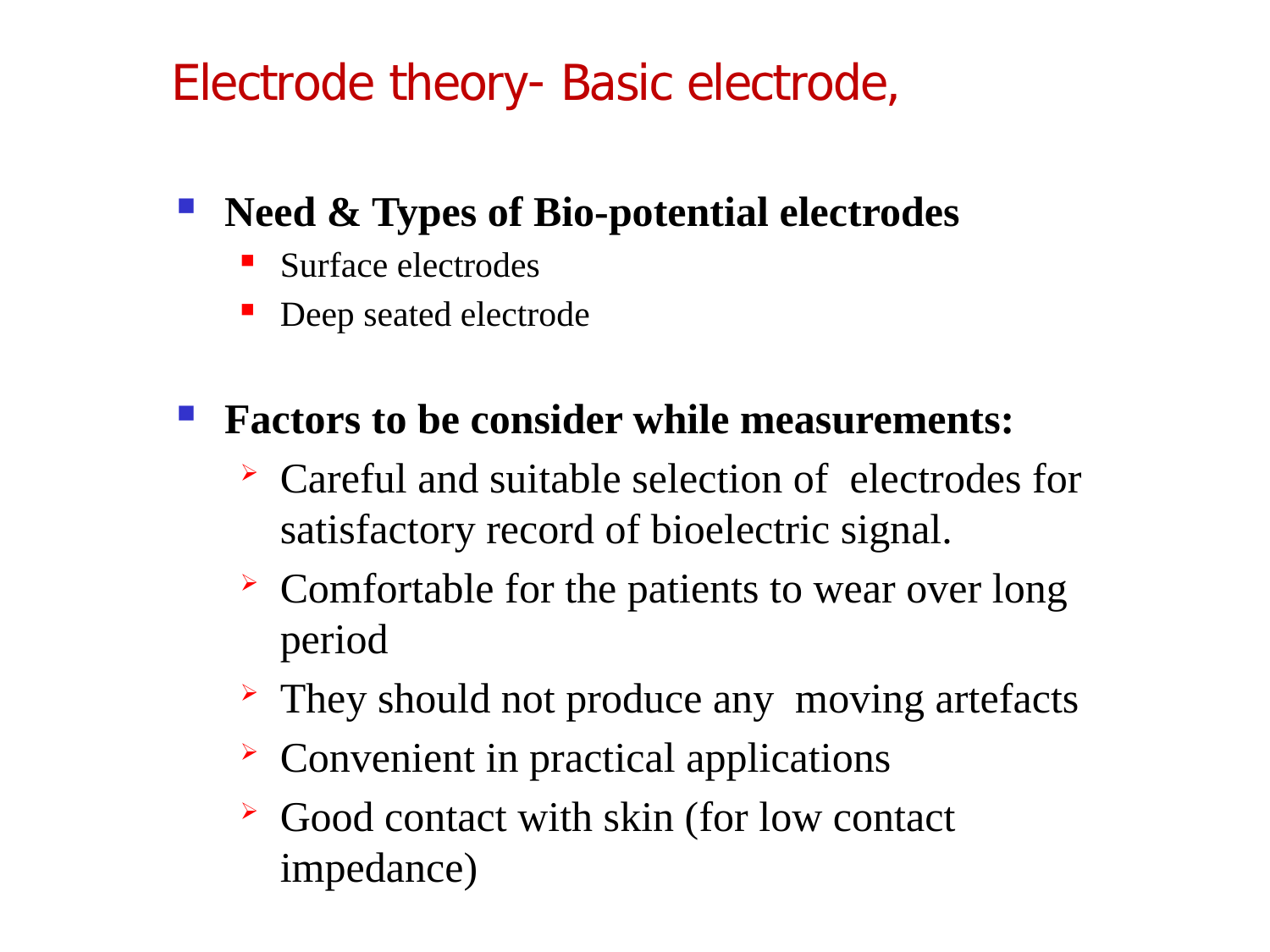

# Electrode theory- Basic electrode,

Need & Types of Bio-potential electrodes
Surface electrodes
Deep seated electrode

Factors to be consider while measurements:
Careful and suitable selection of  electrodes for satisfactory record of bioelectric signal.
Comfortable for the patients to wear over long period
They should not produce any  moving artefacts
Convenient in practical applications
Good contact with skin (for low contact impedance)